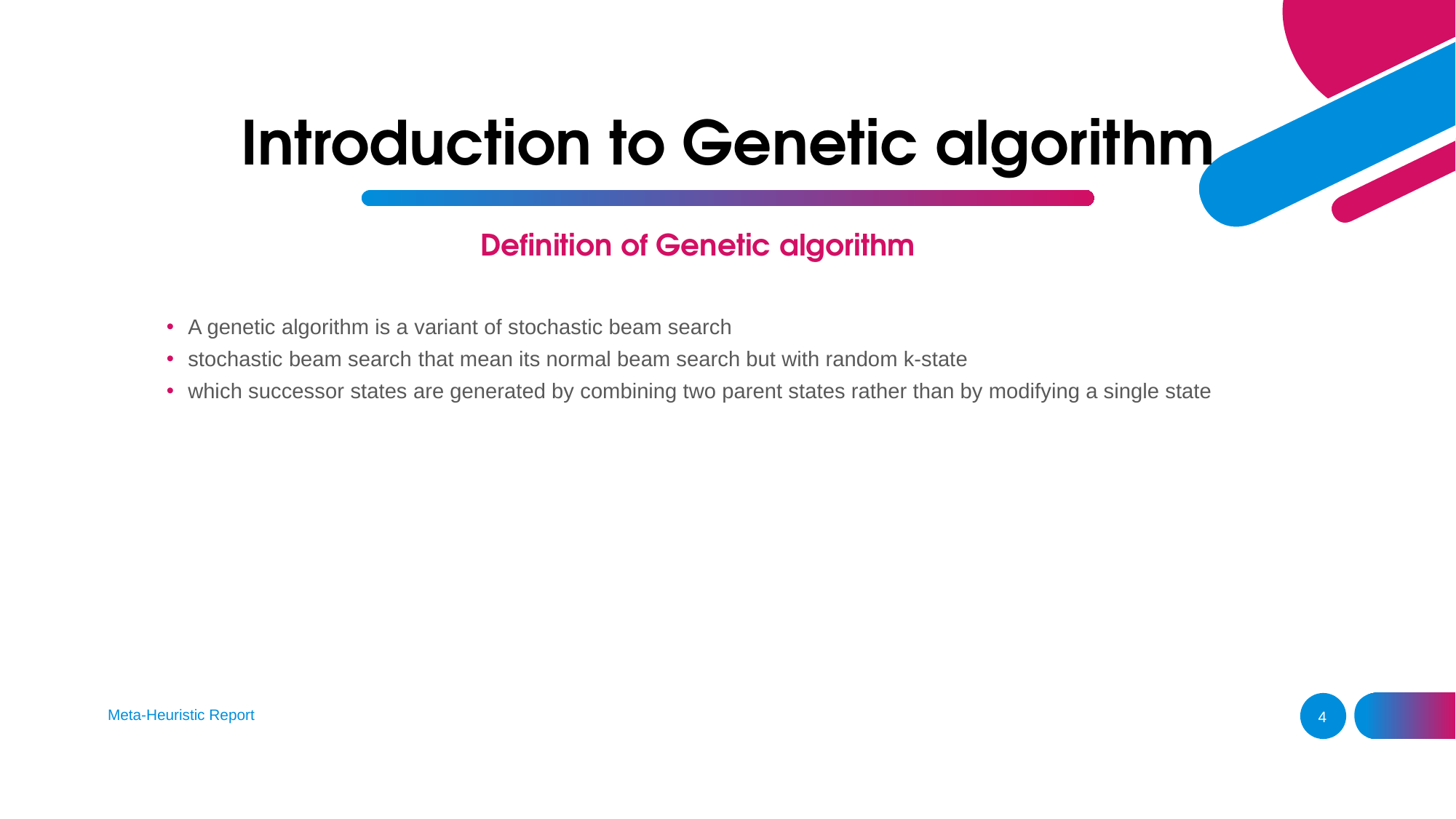

# Introduction to Genetic algorithm
Definition of Genetic algorithm
A genetic algorithm is a variant of stochastic beam search
stochastic beam search that mean its normal beam search but with random k-state
which successor states are generated by combining two parent states rather than by modifying a single state
Meta-Heuristic Report
4